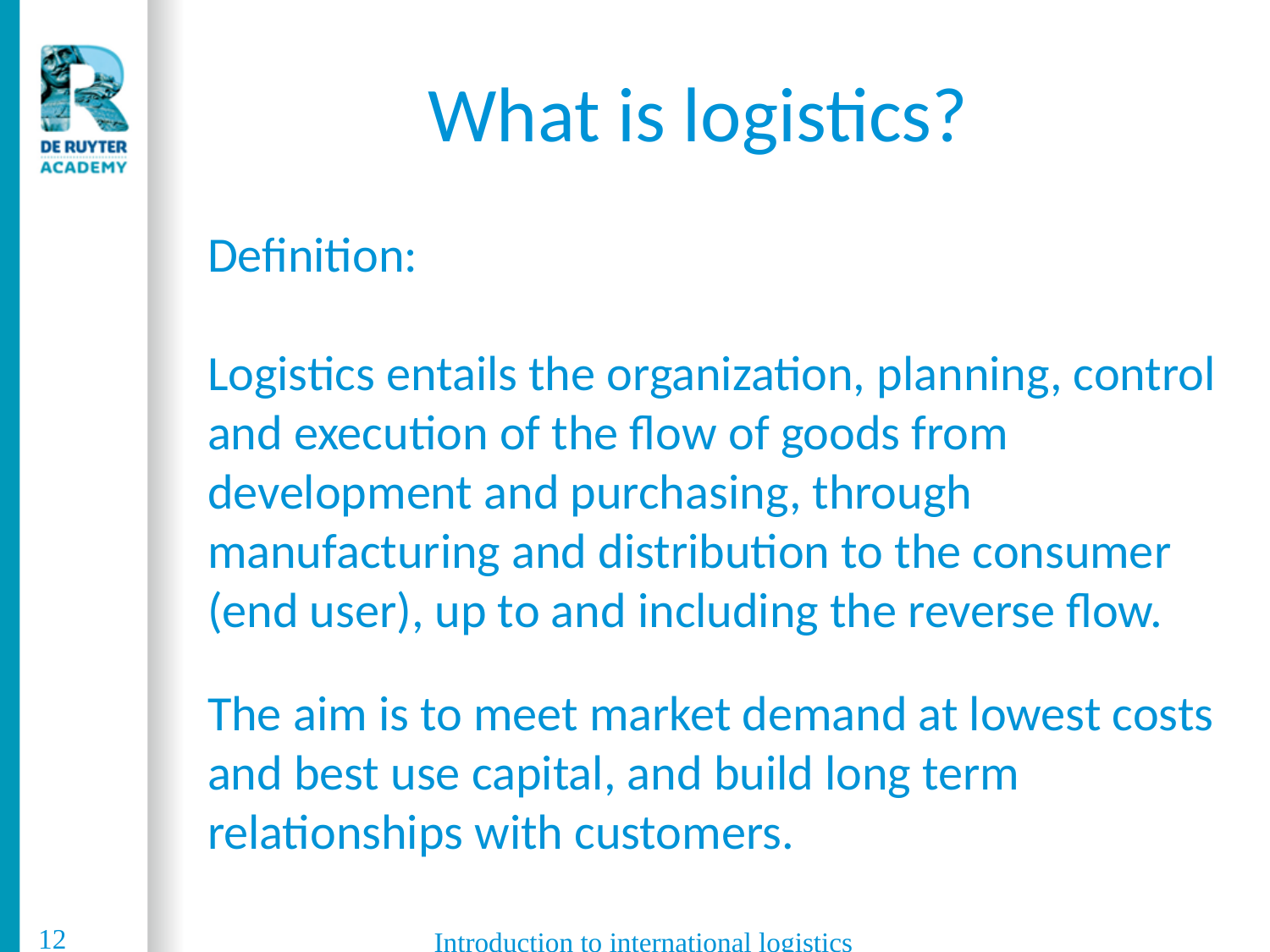

# What is logistics?
Definition:

Logistics entails the organization, planning, control and execution of the flow of goods from development and purchasing, through manufacturing and distribution to the consumer (end user), up to and including the reverse flow.

The aim is to meet market demand at lowest costs and best use capital, and build long term relationships with customers.

12
Introduction to international logistics